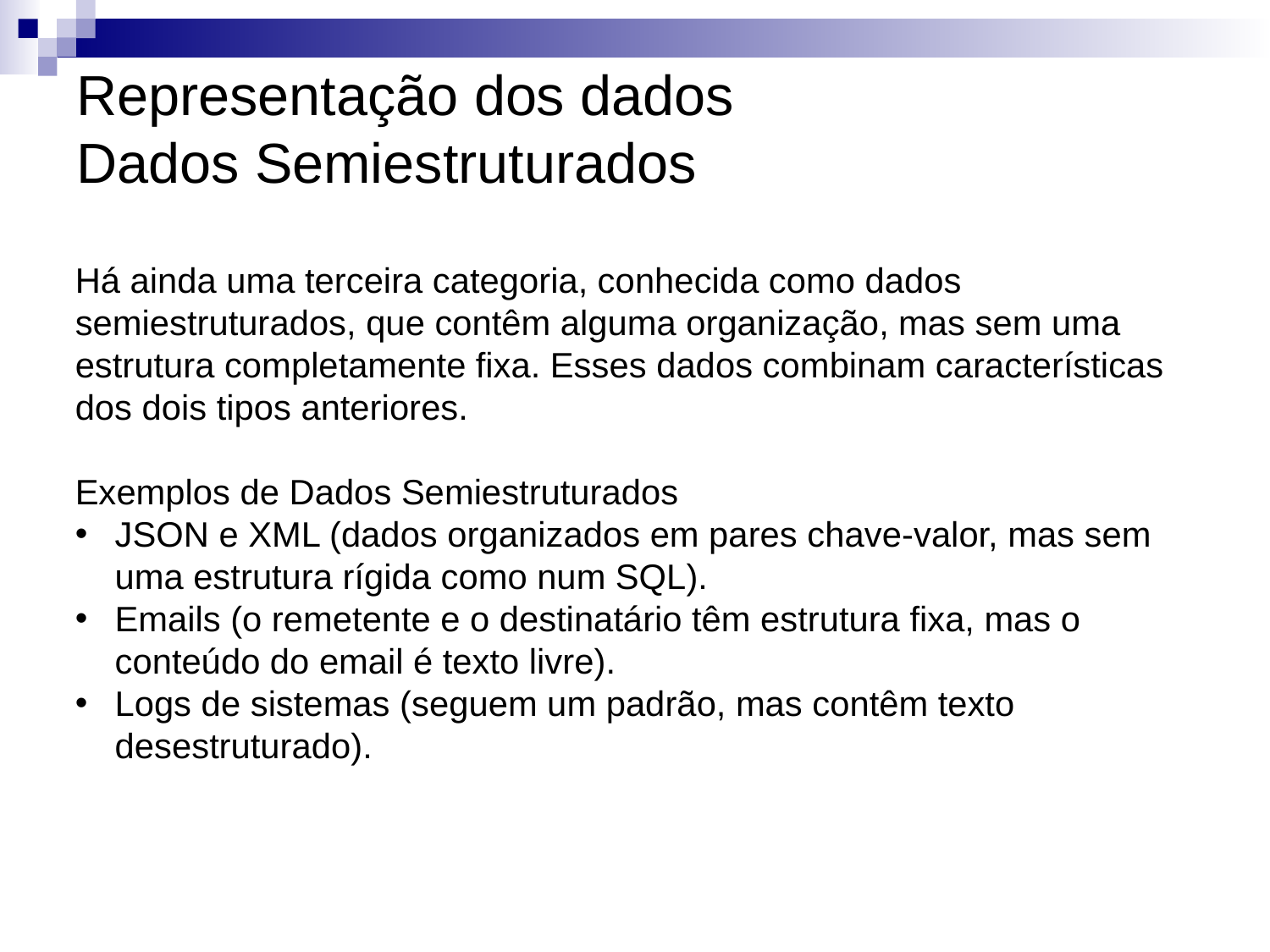

# Representação dos dados Dados Semiestruturados

Há ainda uma terceira categoria, conhecida como dados semiestruturados, que contêm alguma organização, mas sem uma estrutura completamente fixa. Esses dados combinam características dos dois tipos anteriores.

Exemplos de Dados Semiestruturados
JSON e XML (dados organizados em pares chave-valor, mas sem uma estrutura rígida como num SQL).
Emails (o remetente e o destinatário têm estrutura fixa, mas o conteúdo do email é texto livre).
Logs de sistemas (seguem um padrão, mas contêm texto desestruturado).